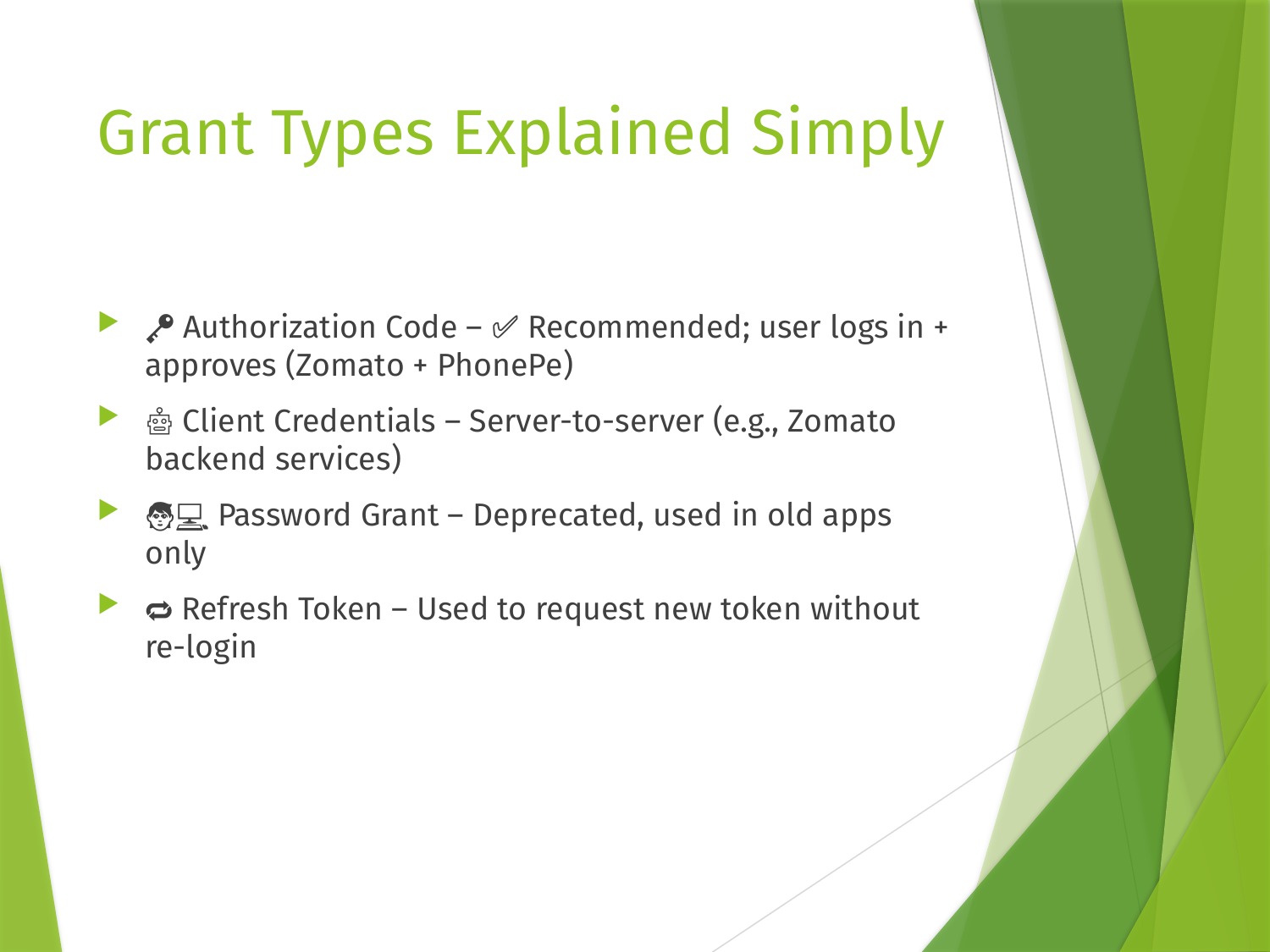

# Grant Types Explained Simply
🔑 Authorization Code – ✅ Recommended; user logs in + approves (Zomato + PhonePe)
🤖 Client Credentials – Server-to-server (e.g., Zomato backend services)
🧑‍💻 Password Grant – Deprecated, used in old apps only
🔁 Refresh Token – Used to request new token without re-login